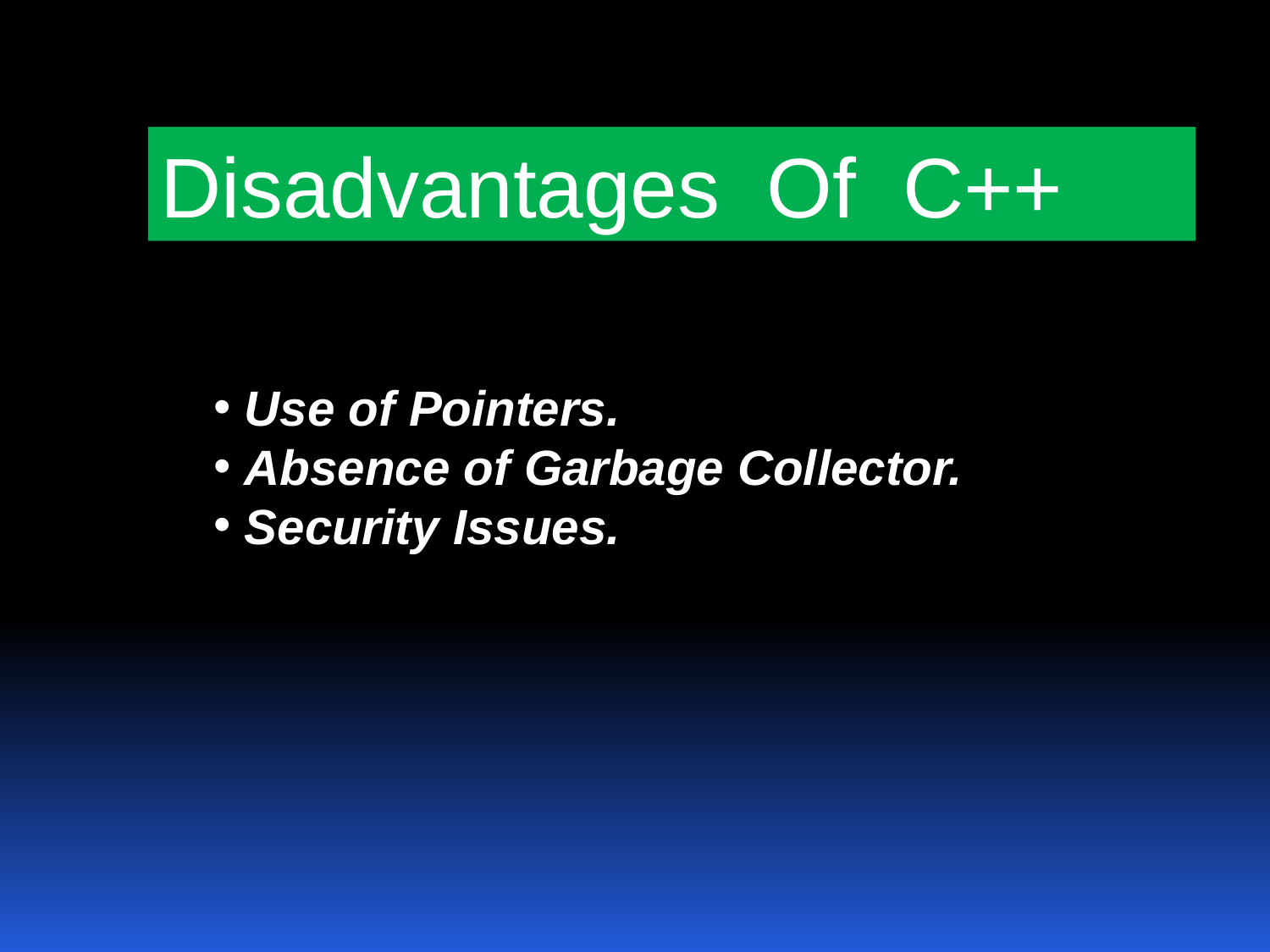

Disadvantages  Of  C++
 Use of Pointers.
 Absence of Garbage Collector.
 Security Issues.